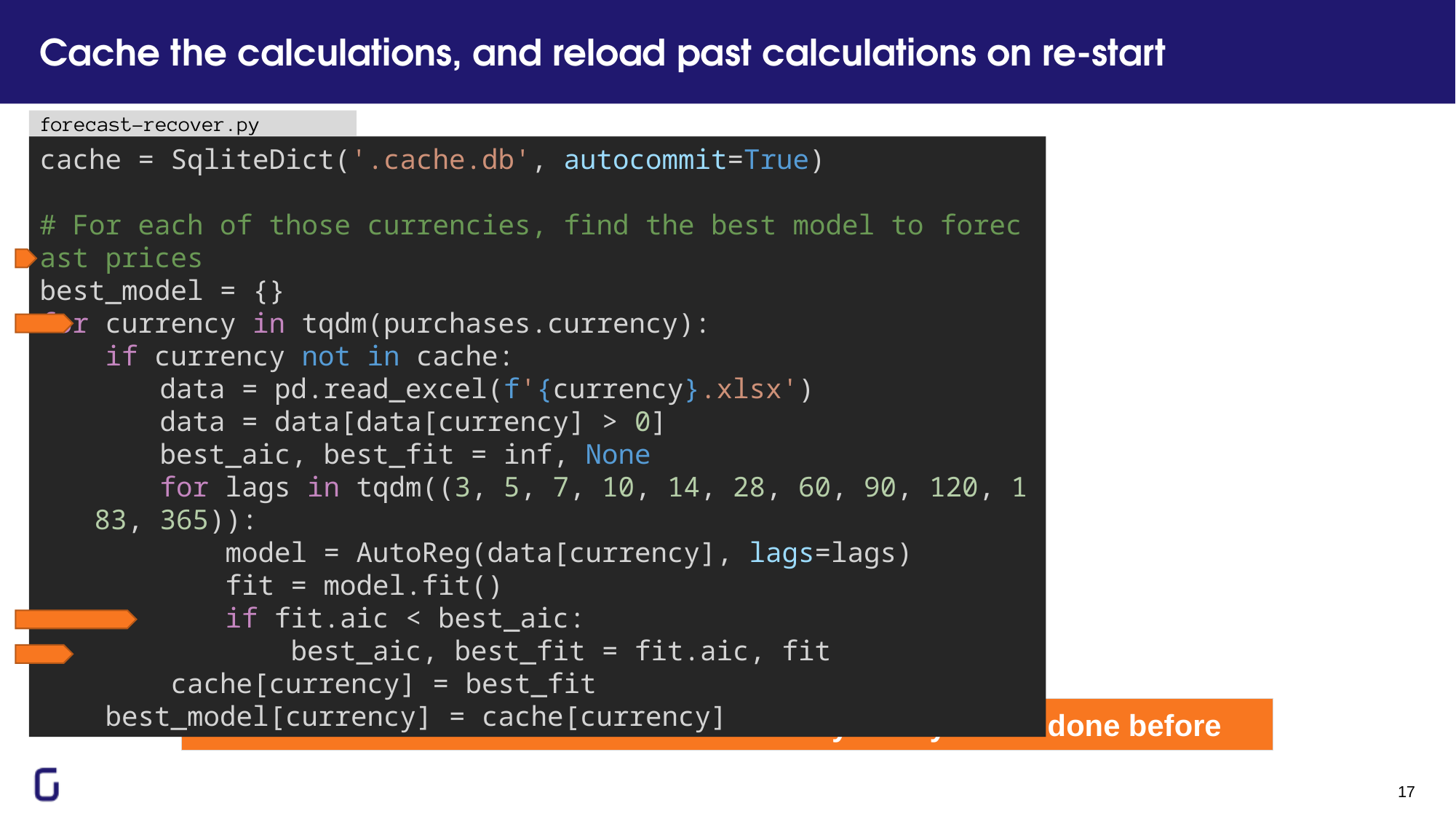

# Cache the calculations, and reload past calculations on re-start
forecast-recover.py
cache = SqliteDict('.cache.db', autocommit=True)

# For each of those currencies, find the best model to forecast prices
best_model = {}
for currency in tqdm(purchases.currency):
    if currency not in cache:
    data = pd.read_excel(f'{currency}.xlsx')
    data = data[data[currency] > 0]
    best_aic, best_fit = inf, None
    for lags in tqdm((3, 5, 7, 10, 14, 28, 60, 90, 120, 183, 365)):
        model = AutoReg(data[currency], lags=lags)
        fit = model.fit()
        if fit.aic < best_aic:
            best_aic, best_fit = fit.aic, fit
        cache[currency] = best_fit
    best_model[currency] = cache[currency]

Persist slow calculations. Re-do them only if they’re not done before
17